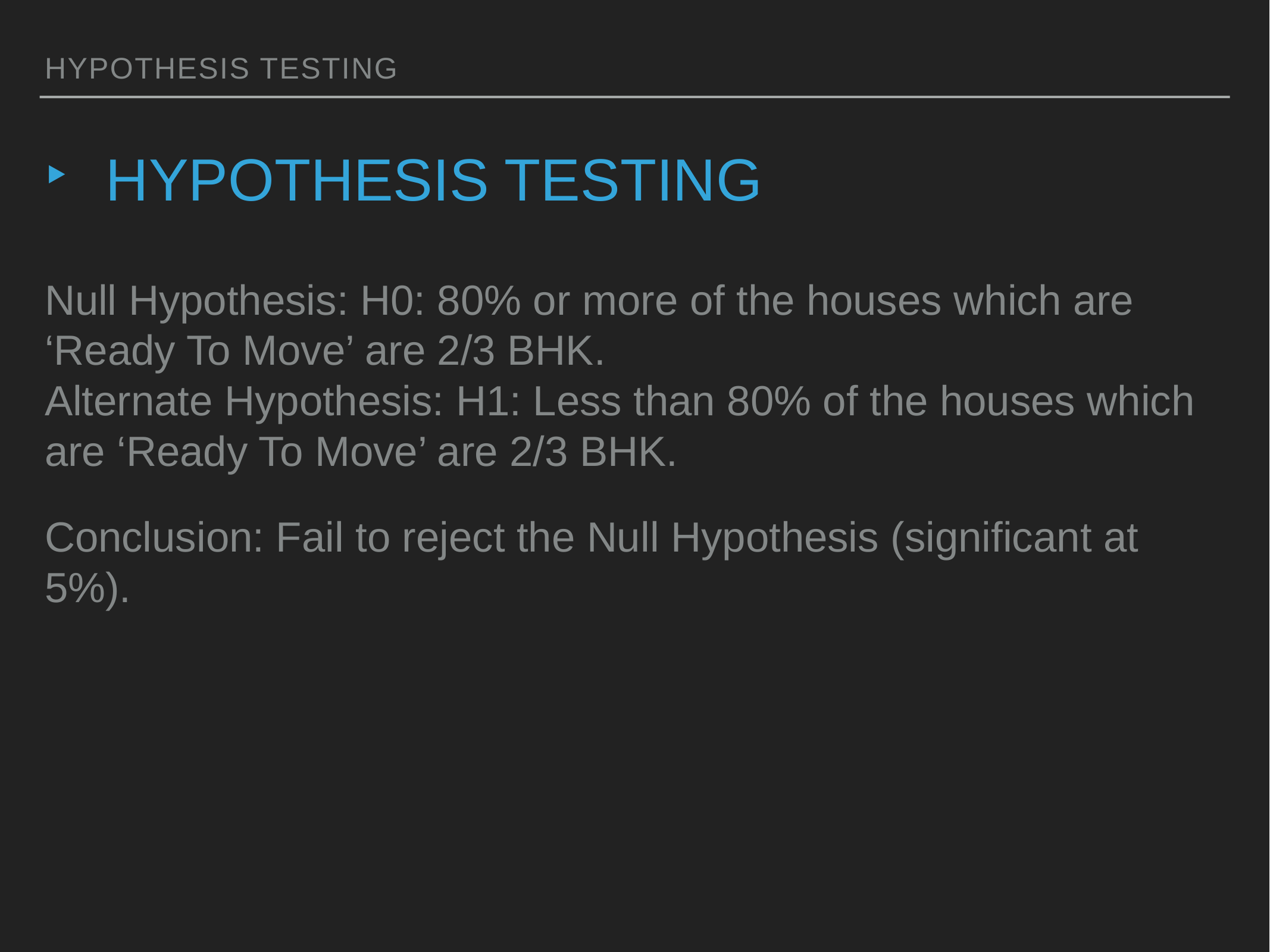

Hypothesis testing
# Hypothesis testing
Null Hypothesis: H0: 80% or more of the houses which are ‘Ready To Move’ are 2/3 BHK.
Alternate Hypothesis: H1: Less than 80% of the houses which are ‘Ready To Move’ are 2/3 BHK.
Conclusion: Fail to reject the Null Hypothesis (significant at 5%).